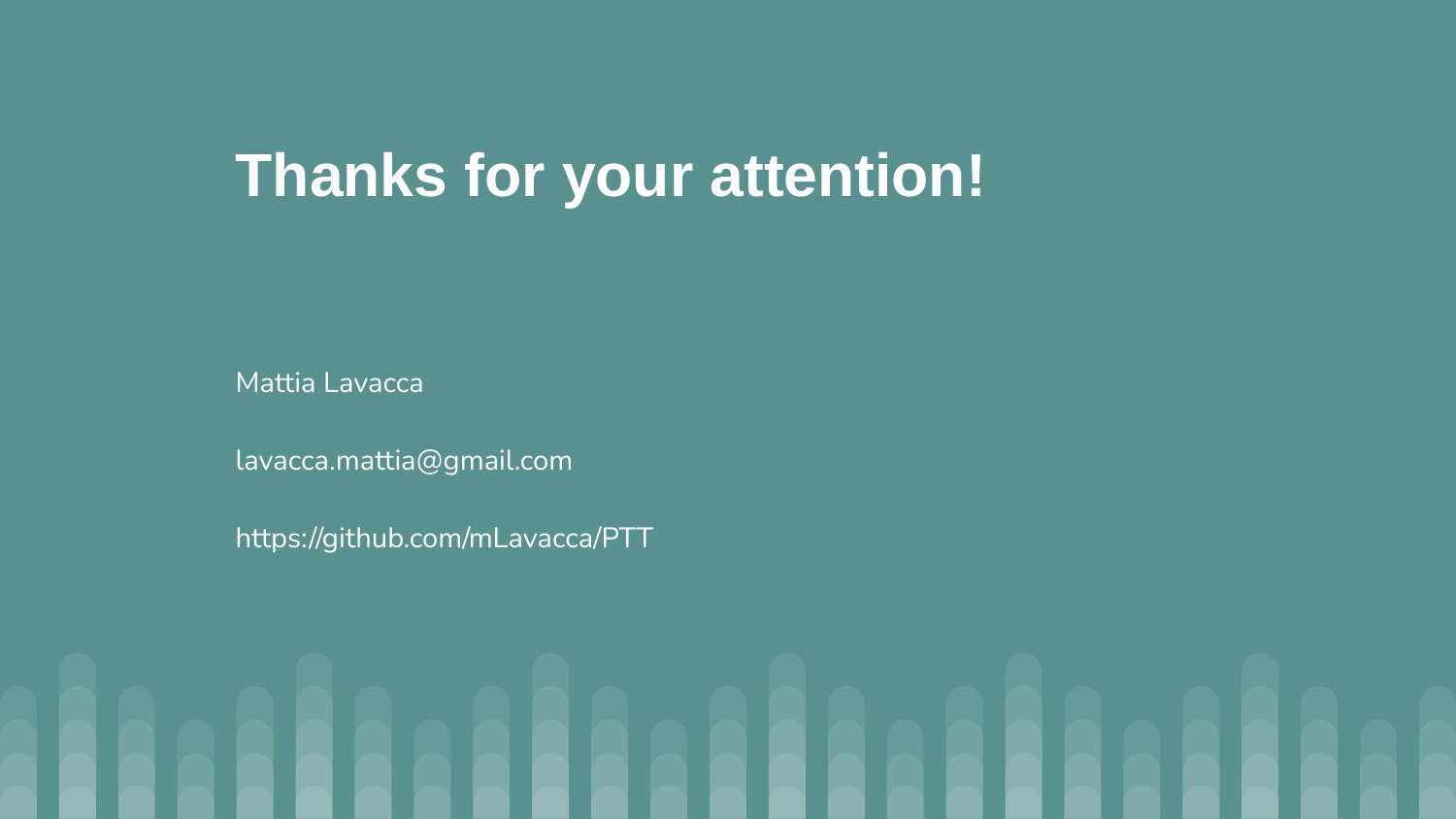

# Thanks for your attention!
Mattia Lavacca

lavacca.mattia@gmail.com

https://github.com/mLavacca/PTT